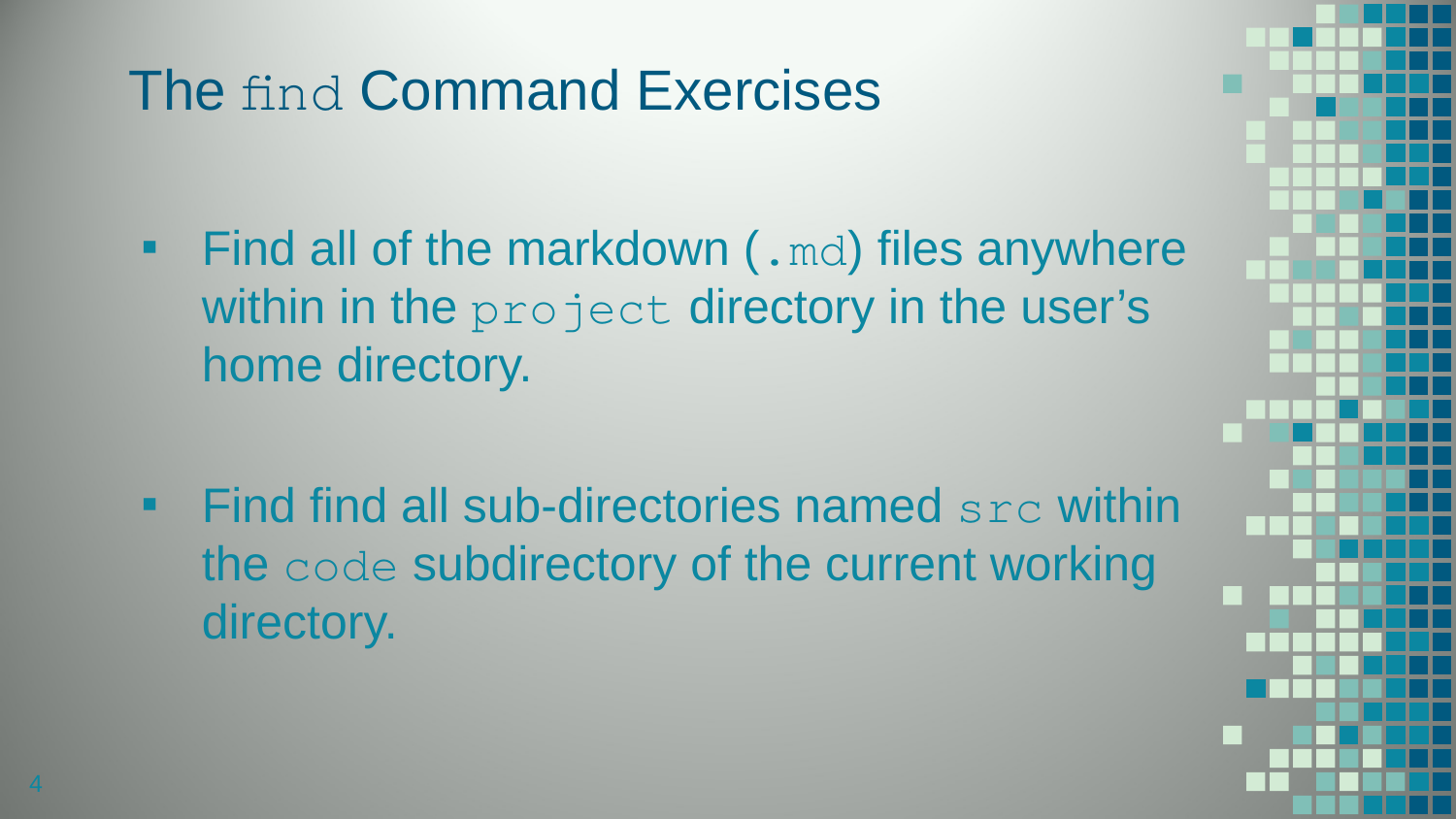

# The find Command Exercises
Find all of the markdown (.md) files anywhere within in the project directory in the user’s home directory.

Find find all sub-directories named src within the code subdirectory of the current working directory.
4